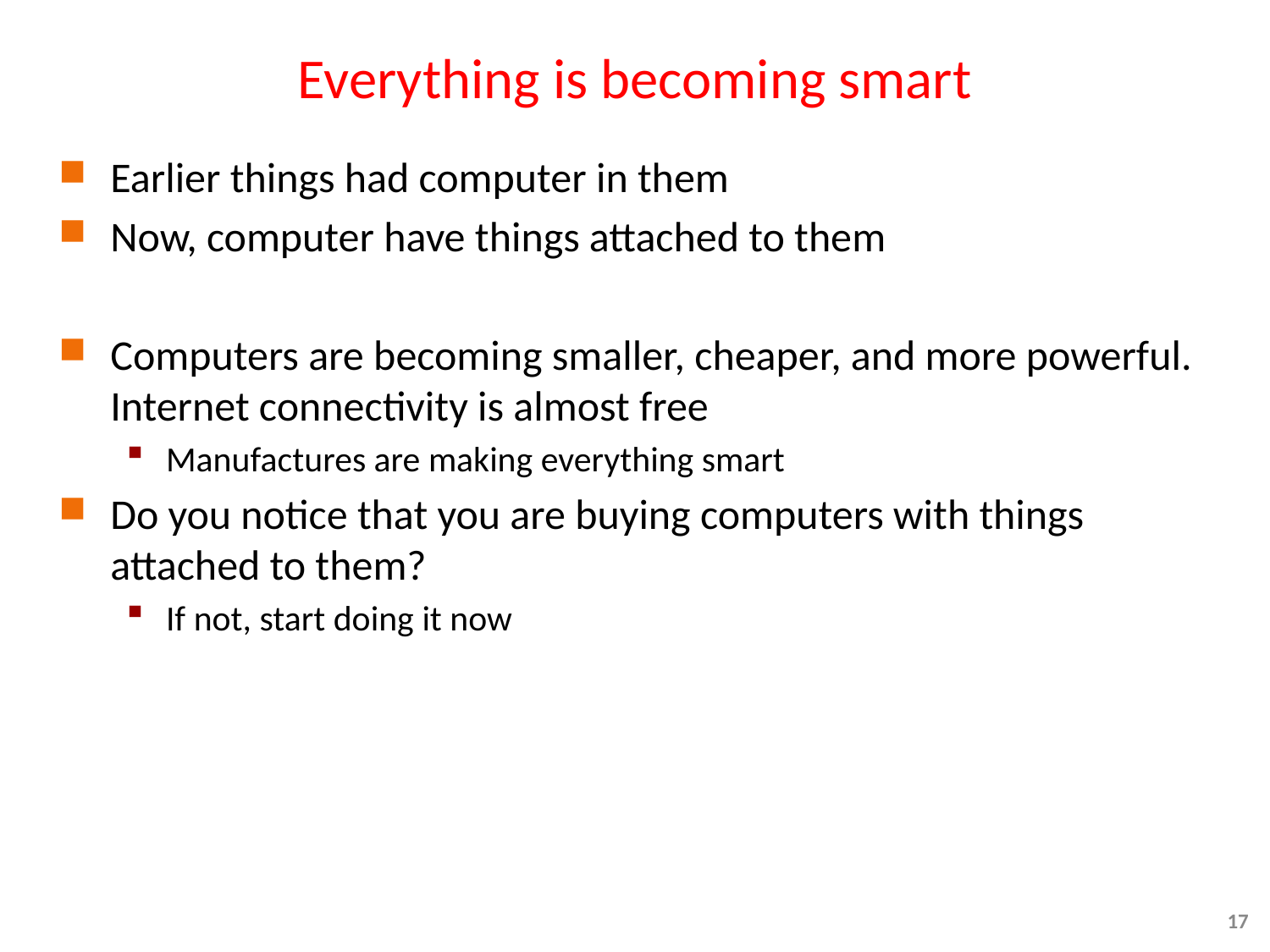

# Everything is becoming smart
Earlier things had computer in them
Now, computer have things attached to them

Computers are becoming smaller, cheaper, and more powerful. Internet connectivity is almost free
Manufactures are making everything smart
Do you notice that you are buying computers with things attached to them?
If not, start doing it now